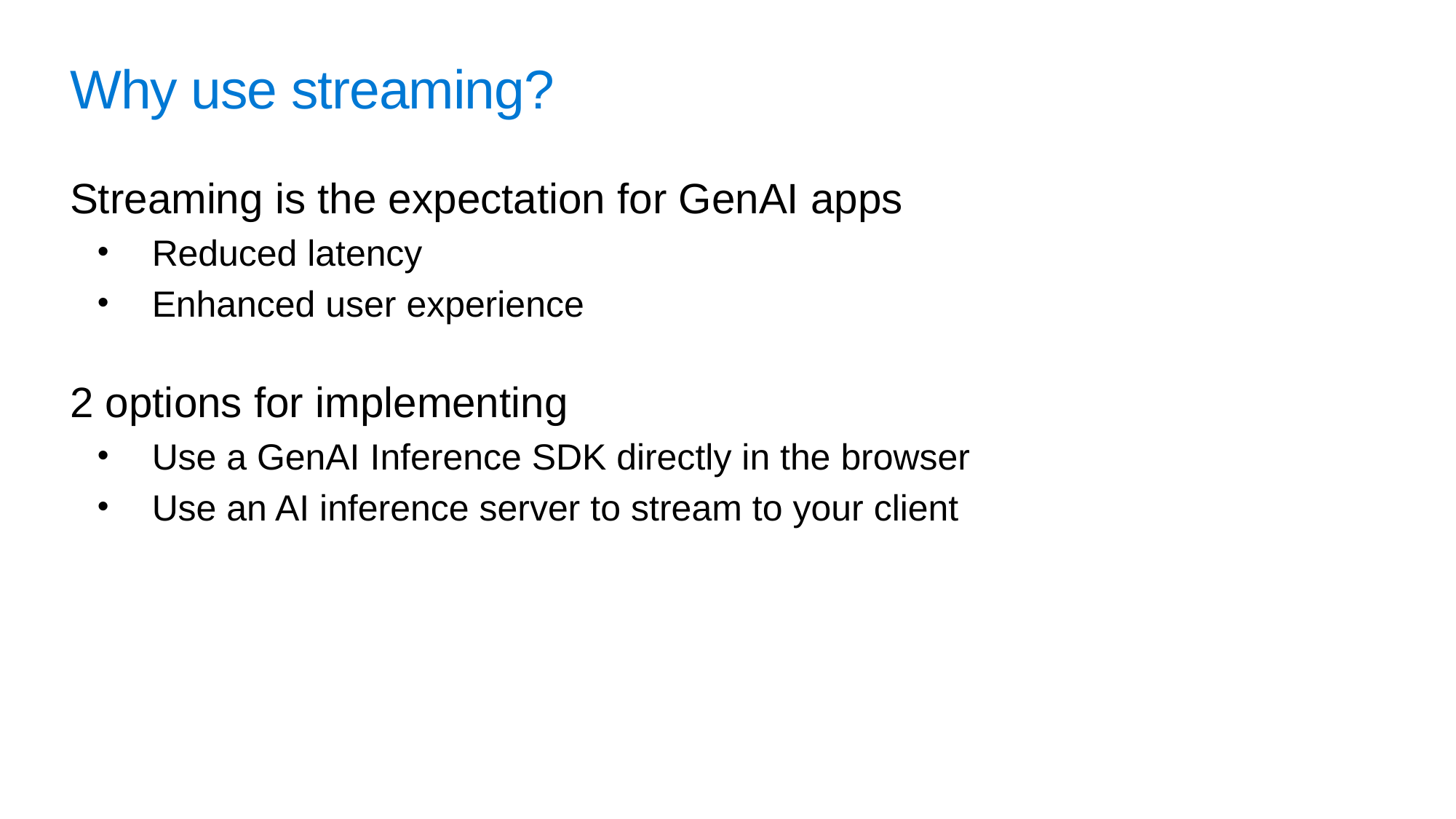

# Why use streaming?
Streaming is the expectation for GenAI apps
Reduced latency
Enhanced user experience

2 options for implementing
Use a GenAI Inference SDK directly in the browser
Use an AI inference server to stream to your client